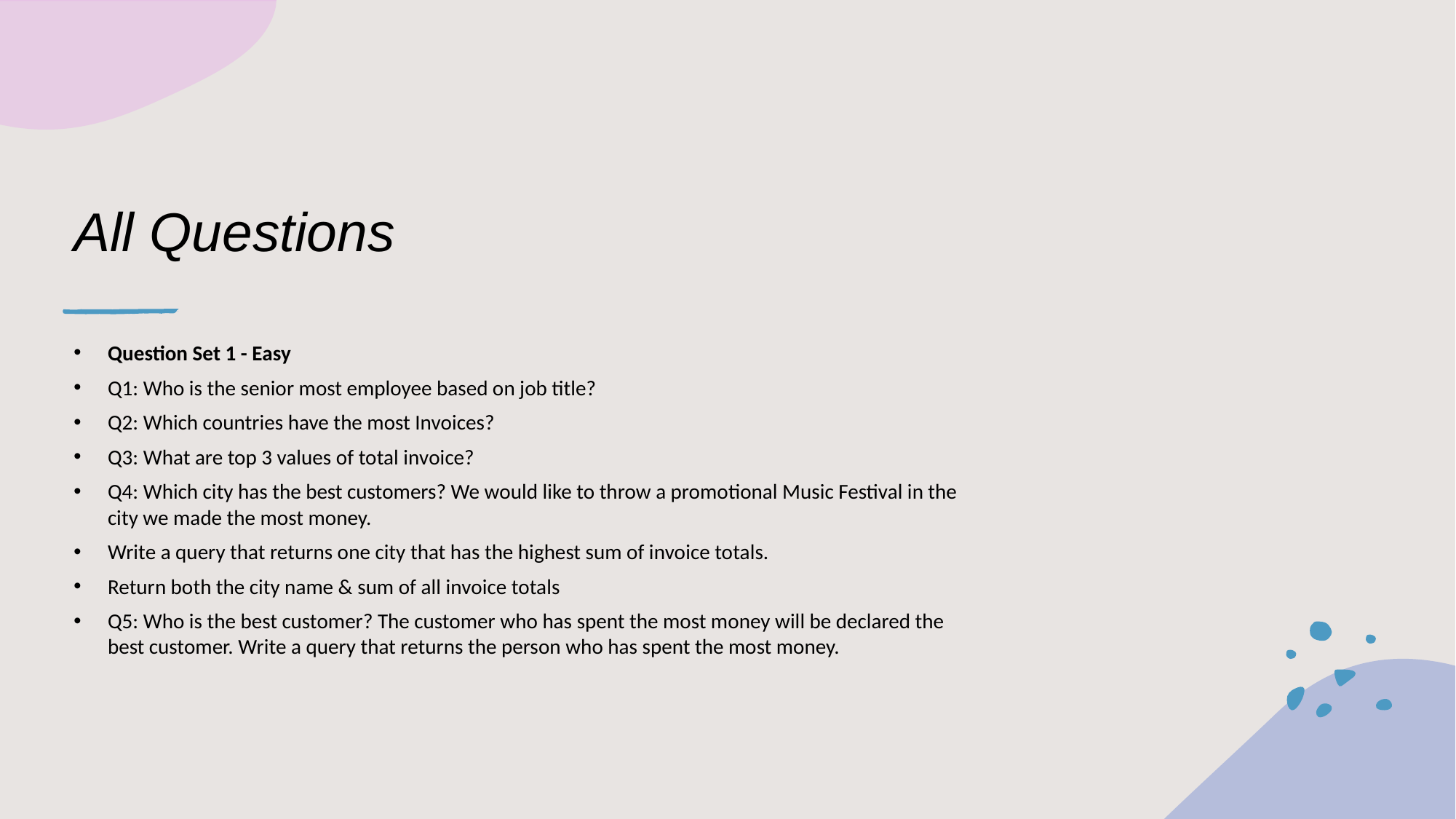

# All Questions

Question Set 1 - Easy
Q1: Who is the senior most employee based on job title?
Q2: Which countries have the most Invoices?
Q3: What are top 3 values of total invoice?
Q4: Which city has the best customers? We would like to throw a promotional Music Festival in the city we made the most money.
Write a query that returns one city that has the highest sum of invoice totals.
Return both the city name & sum of all invoice totals
Q5: Who is the best customer? The customer who has spent the most money will be declared the best customer. Write a query that returns the person who has spent the most money.